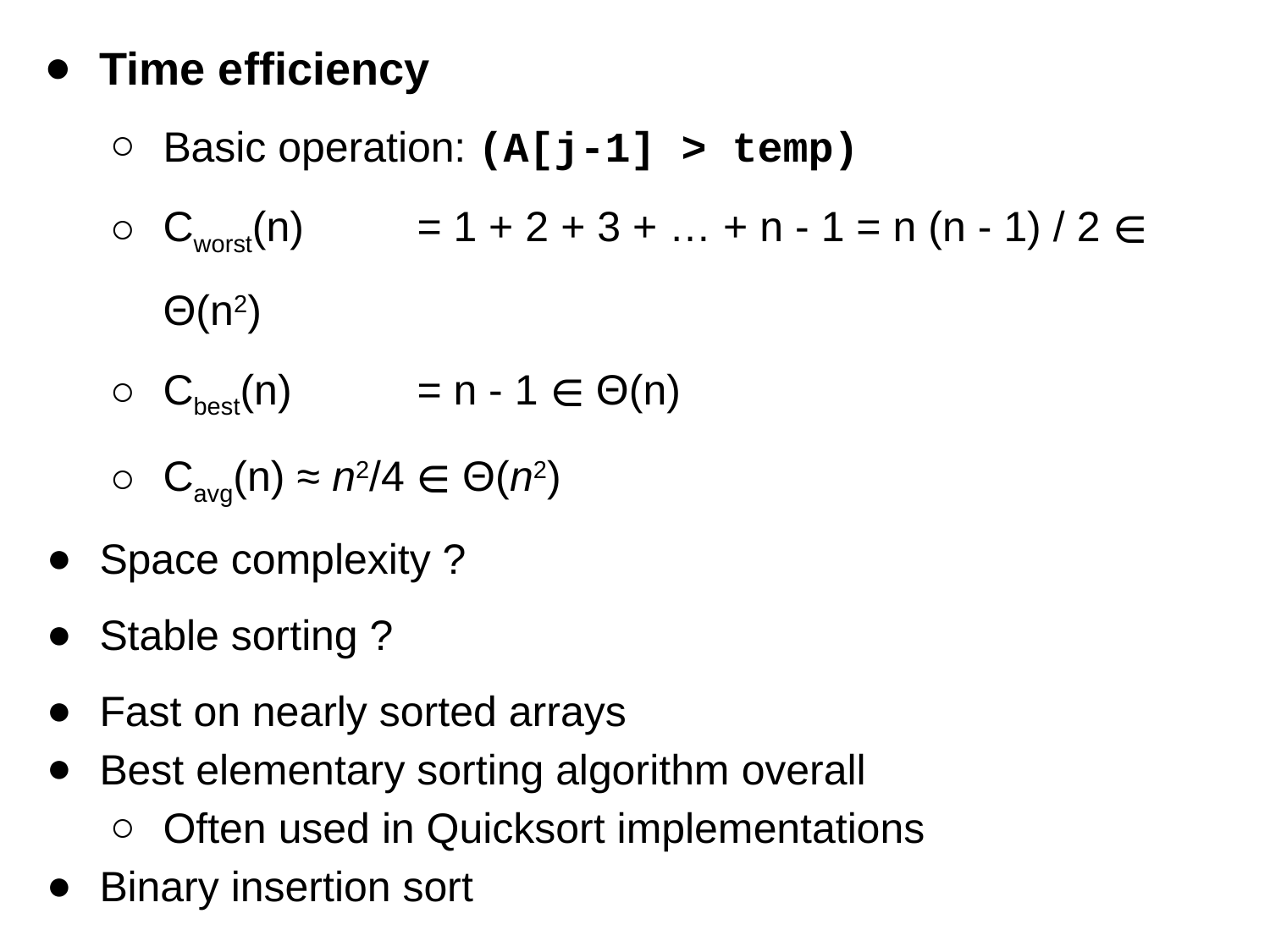

Time efficiency
Basic operation: (A[j-1] > temp)
Cworst(n) 	= 1 + 2 + 3 + … + n - 1 = n (n - 1) / 2 ∈ Θ(n2)
Cbest(n) 	= n - 1 ∈ Θ(n)
Cavg(n) ≈ n2/4 ∈ Θ(n2)
Space complexity ?
Stable sorting ?
Fast on nearly sorted arrays
Best elementary sorting algorithm overall
Often used in Quicksort implementations
Binary insertion sort